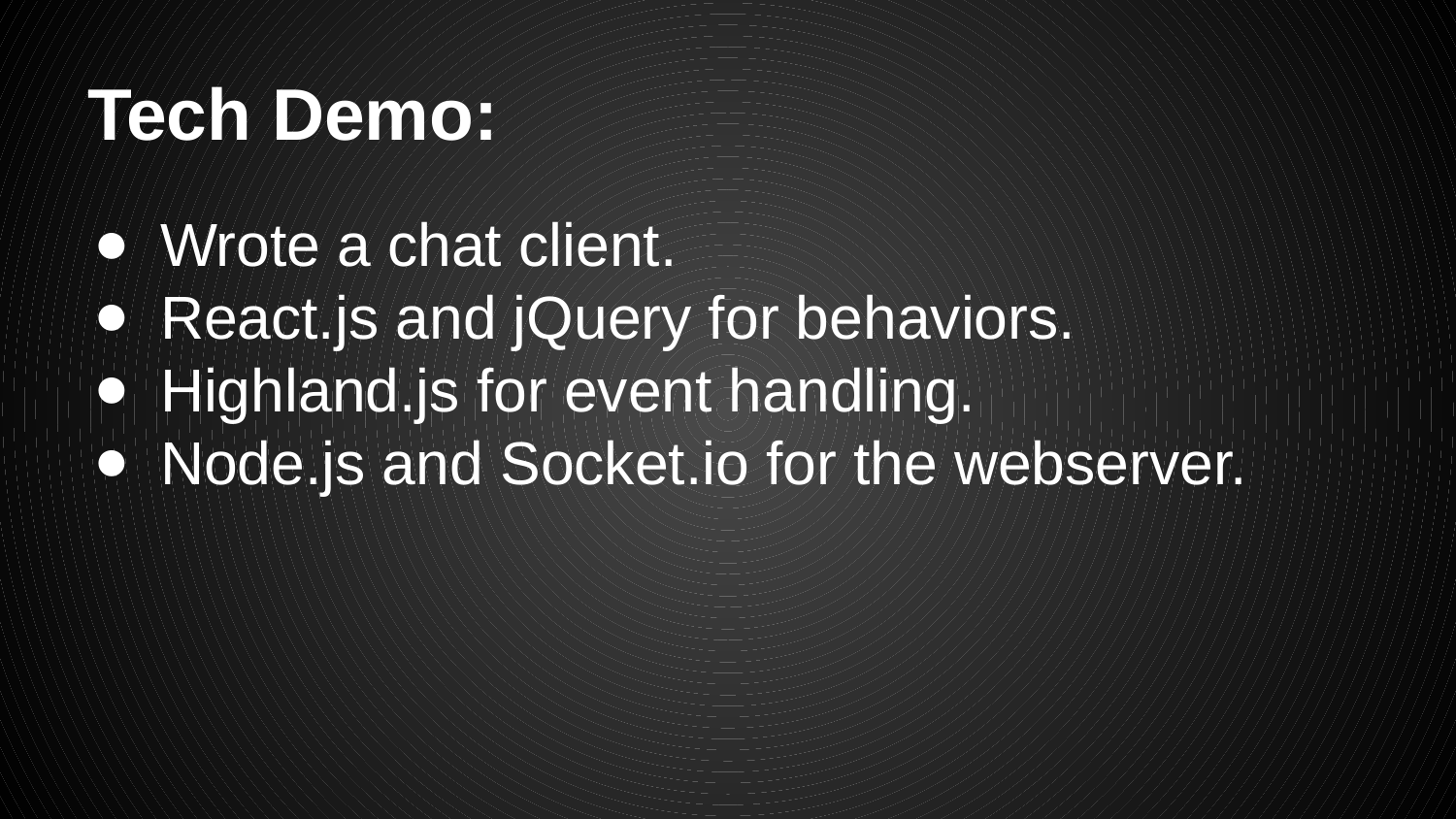

# Tech Demo:
Wrote a chat client.
React.js and jQuery for behaviors.
Highland.js for event handling.
Node.js and Socket.io for the webserver.